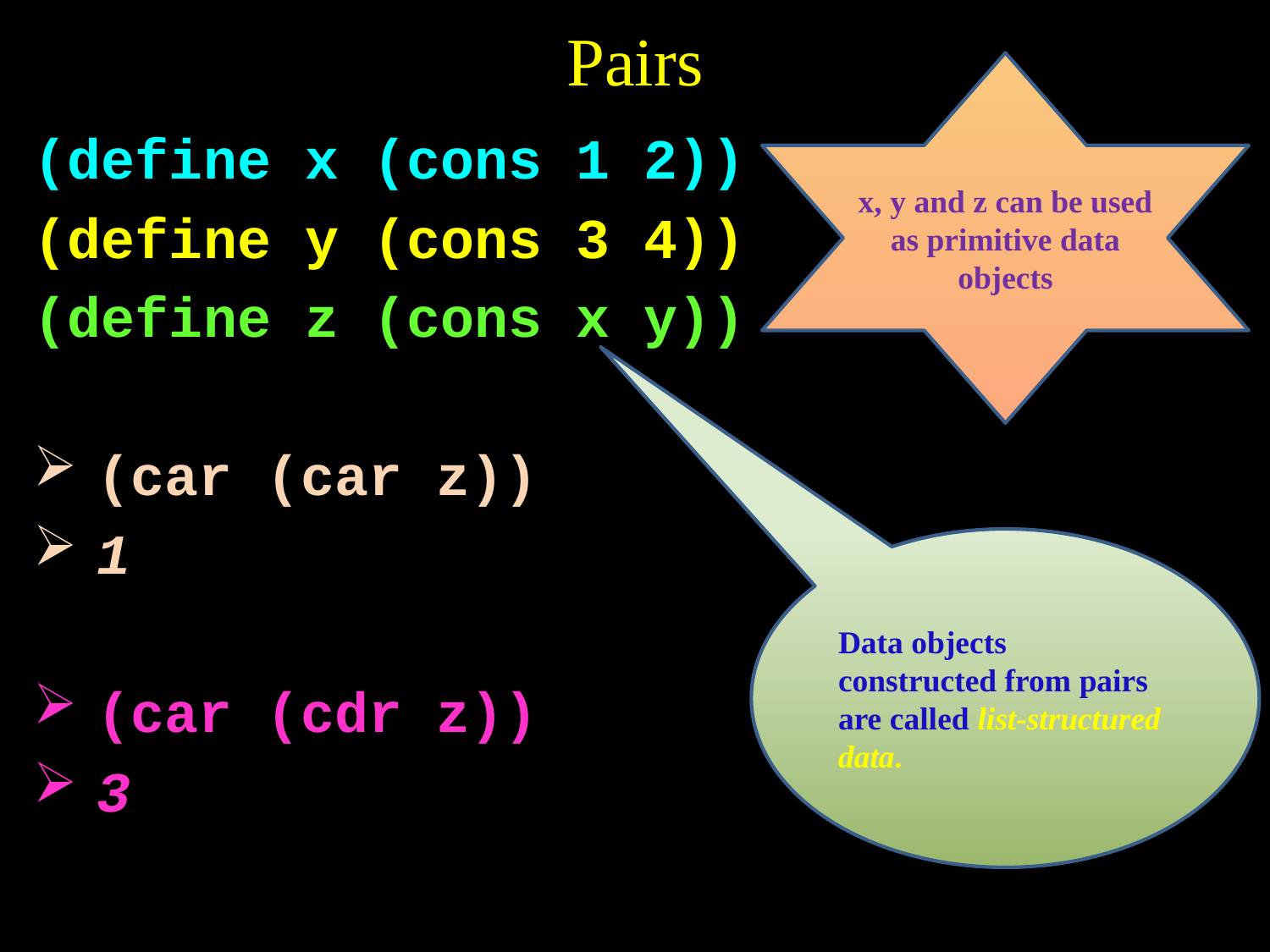

# Pairs
x, y and z can be used as primitive data objects
(define x (cons 1 2))
(define y (cons 3 4))
(define z (cons x y))

(car (car z))
1

(car (cdr z))
3

Data objects constructed from pairs are called list-structured data.